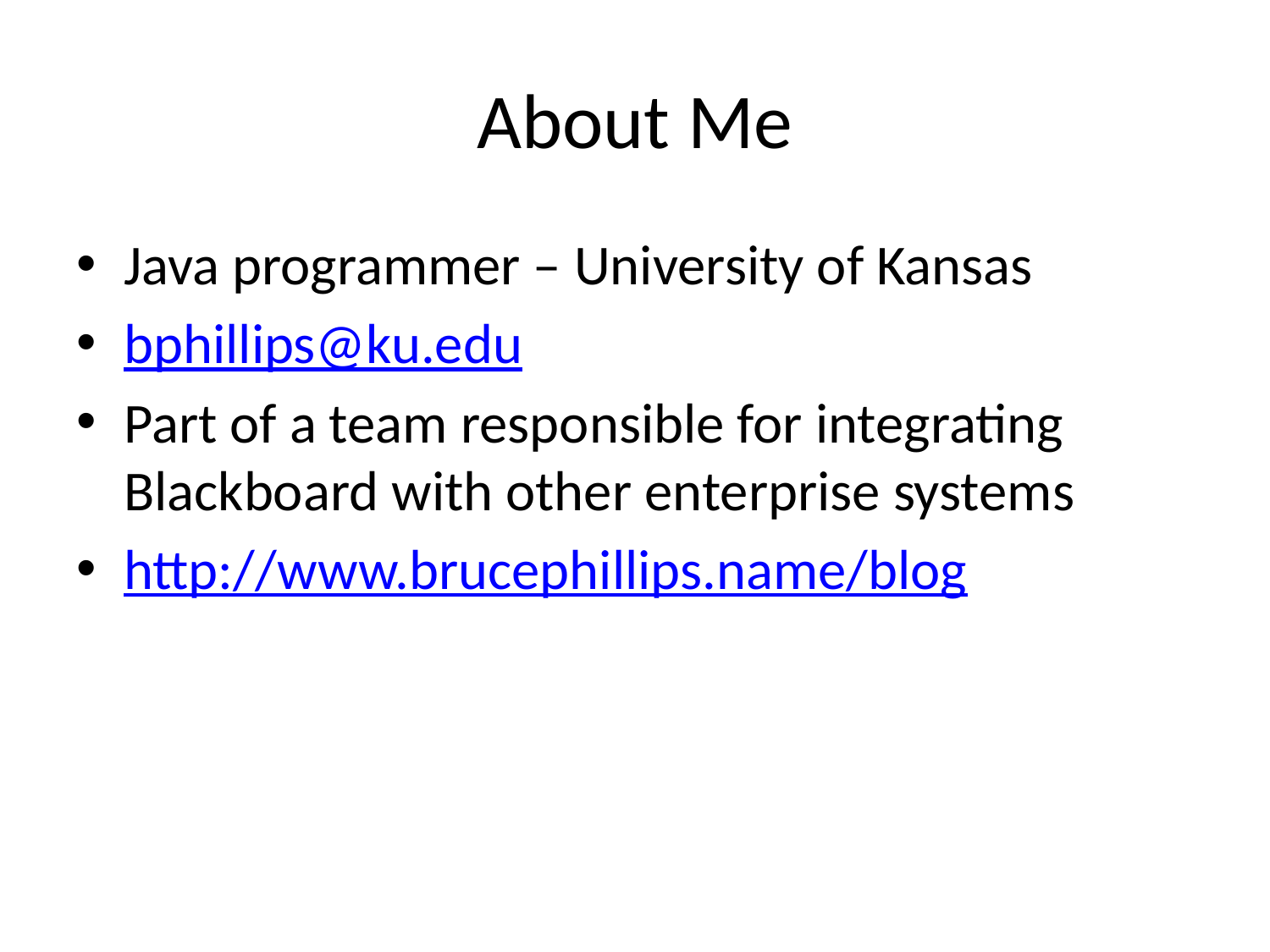

# About Me
Java programmer – University of Kansas
bphillips@ku.edu
Part of a team responsible for integrating Blackboard with other enterprise systems
http://www.brucephillips.name/blog